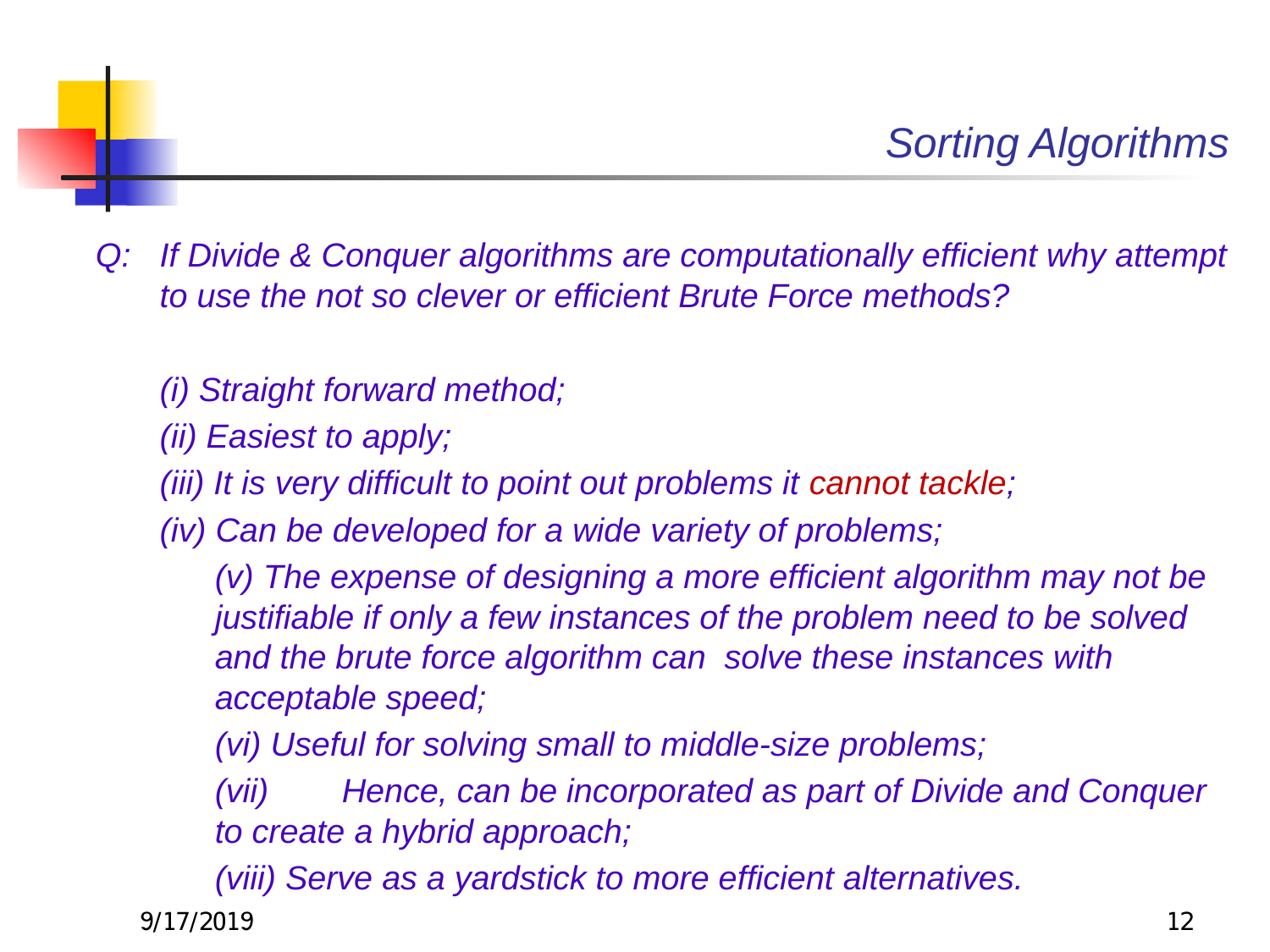

# Sorting Algorithms
Q:	If Divide & Conquer algorithms are computationally efficient why attempt to use the not so clever or efficient Brute Force methods?

	(i) Straight forward method;
	(ii) Easiest to apply;
	(iii) It is very difficult to point out problems it cannot tackle;
	(iv) Can be developed for a wide variety of problems;
	(v) The expense of designing a more efficient algorithm may not be justifiable if only a few instances of the problem need to be solved and the brute force algorithm can  solve these instances with acceptable speed;
	(vi) Useful for solving small to middle-size problems;
	(vii)	Hence, can be incorporated as part of Divide and Conquer to create a hybrid approach;
	(viii) Serve as a yardstick to more efficient alternatives.
9/17/2019
12